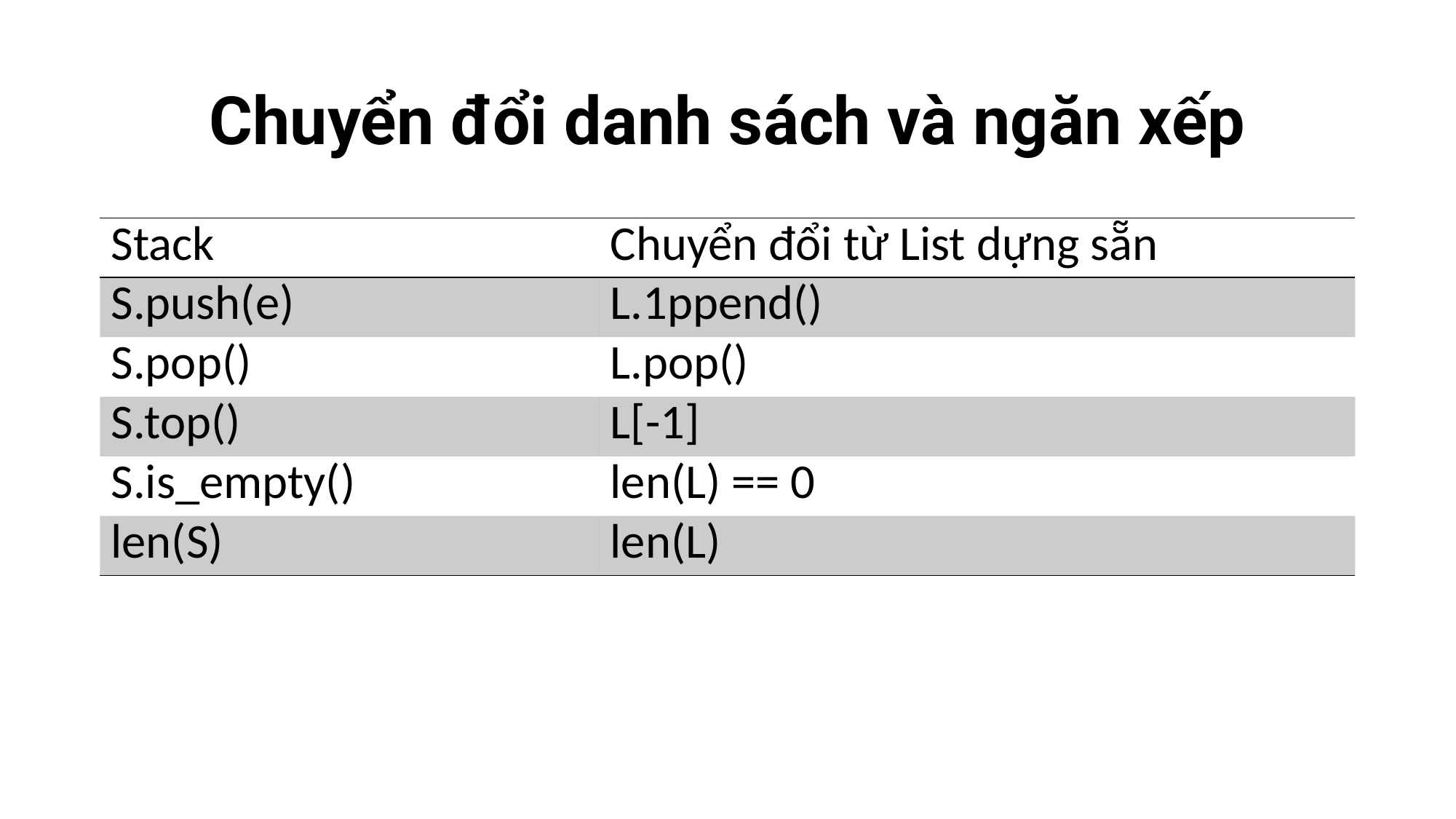

# Chuyển đổi danh sách và ngăn xếp
| Stack | Chuyển đổi từ List dựng sẵn |
| --- | --- |
| S.push(e) | L.1ppend() |
| S.pop() | L.pop() |
| S.top() | L[-1] |
| S.is\_empty() | len(L) == 0 |
| len(S) | len(L) |

53